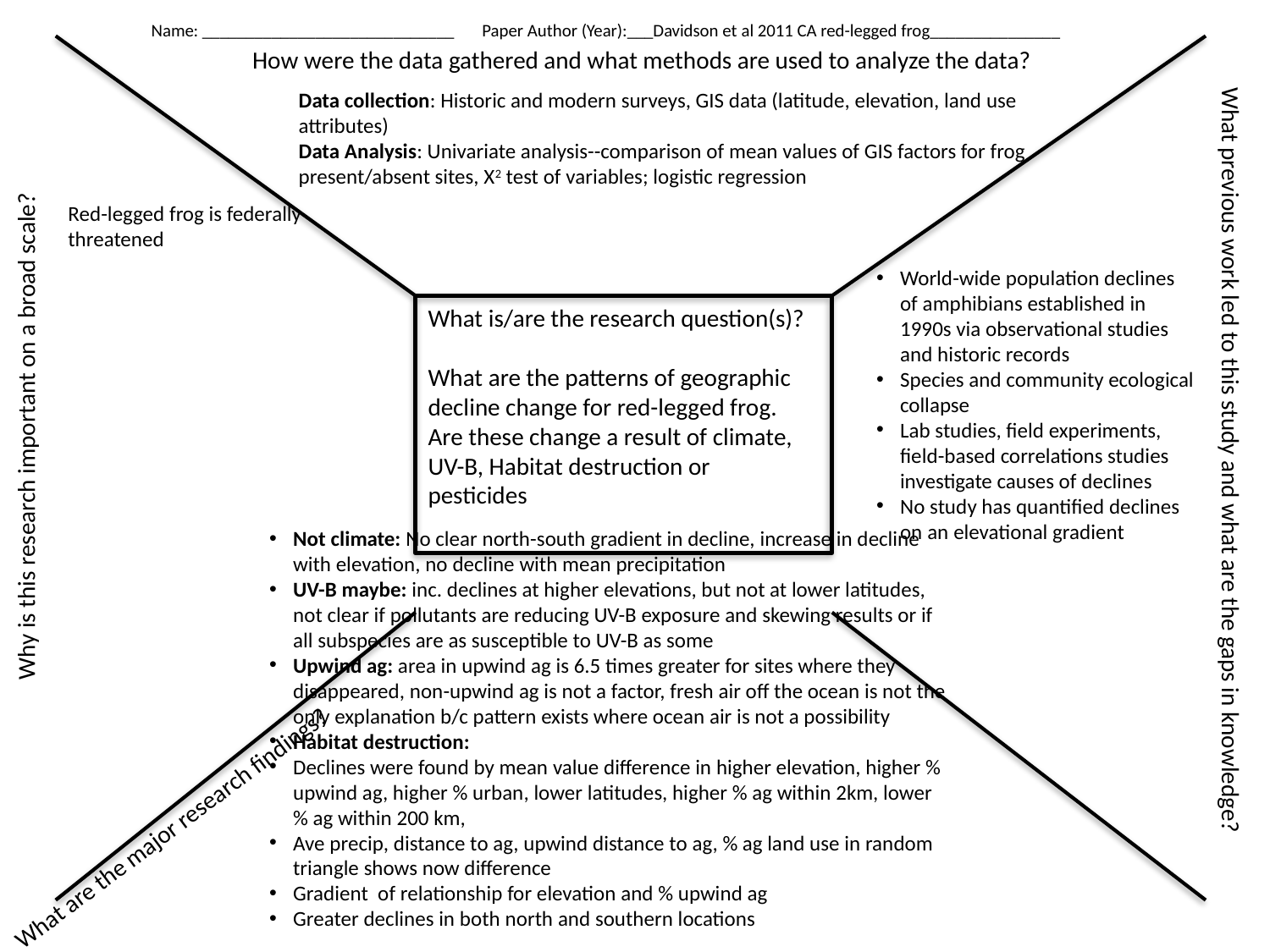

Name: _____________________________       Paper Author (Year):___Davidson et al 2011 CA red-legged frog_______________
How were the data gathered and what methods are used to analyze the data?
Data collection: Historic and modern surveys, GIS data (latitude, elevation, land use attributes)
Data Analysis: Univariate analysis--comparison of mean values of GIS factors for frog present/absent sites, Χ2 test of variables; logistic regression
Red-legged frog is federally threatened
World-wide population declines of amphibians established in 1990s via observational studies and historic records
Species and community ecological collapse
Lab studies, field experiments, field-based correlations studies investigate causes of declines
No study has quantified declines on an elevational gradient
# What is/are the research question(s)? What are the patterns of geographic decline change for red-legged frog. Are these change a result of climate, UV-B, Habitat destruction or pesticides

Why is this research important on a broad scale?
What previous work led to this study and what are the gaps in knowledge?
Not climate: No clear north-south gradient in decline, increase in decline with elevation, no decline with mean precipitation
UV-B maybe: inc. declines at higher elevations, but not at lower latitudes, not clear if pollutants are reducing UV-B exposure and skewing results or if all subspecies are as susceptible to UV-B as some
Upwind ag: area in upwind ag is 6.5 times greater for sites where they disappeared, non-upwind ag is not a factor, fresh air off the ocean is not the only explanation b/c pattern exists where ocean air is not a possibility
Habitat destruction:
Declines were found by mean value difference in higher elevation, higher % upwind ag, higher % urban, lower latitudes, higher % ag within 2km, lower % ag within 200 km,
Ave precip, distance to ag, upwind distance to ag, % ag land use in random triangle shows now difference
Gradient  of relationship for elevation and % upwind ag
Greater declines in both north and southern locations
What are the major research findings?